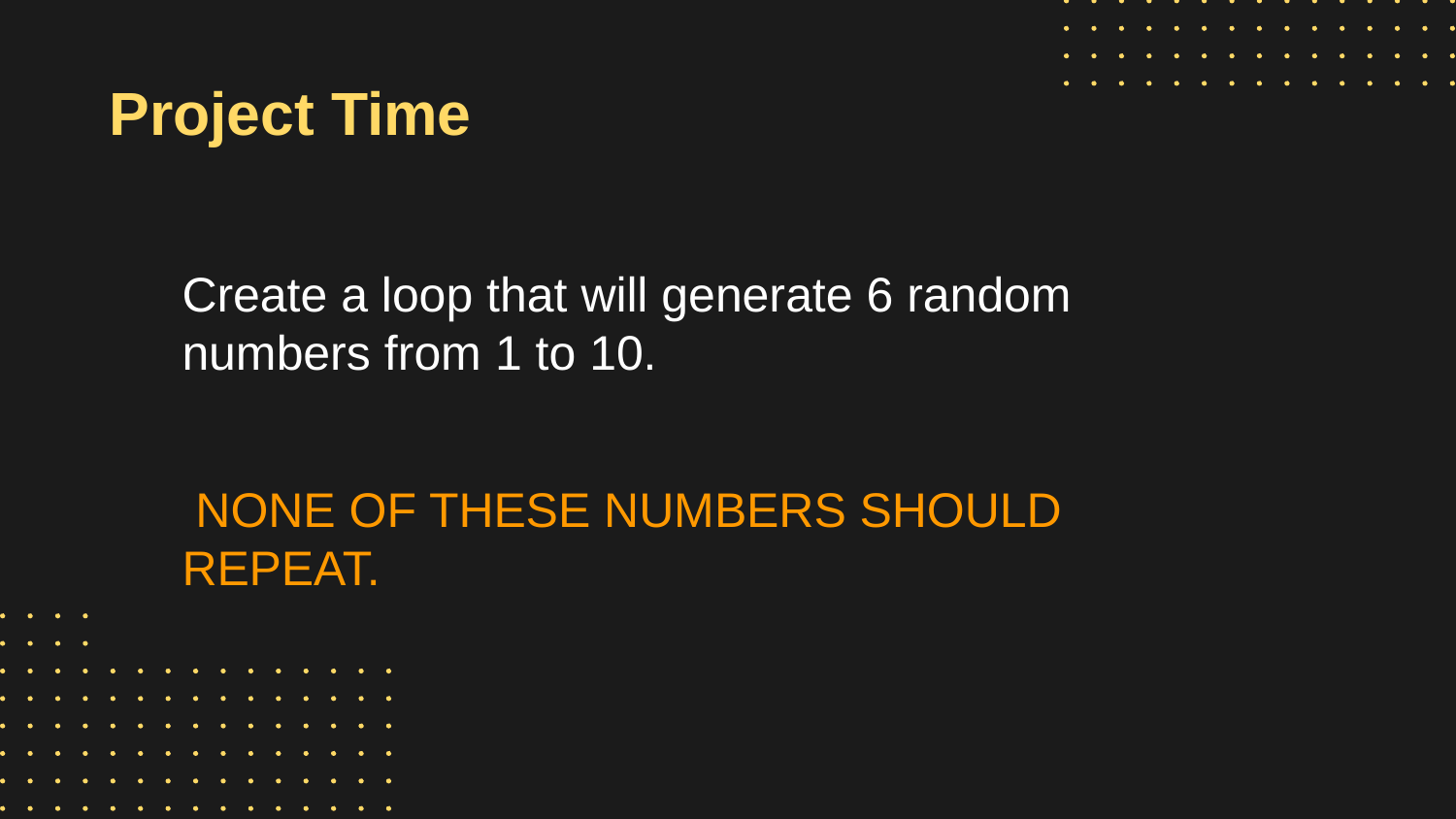

# Project Time
Create a loop that will generate 6 random numbers from 1 to 10.

 NONE OF THESE NUMBERS SHOULD REPEAT.